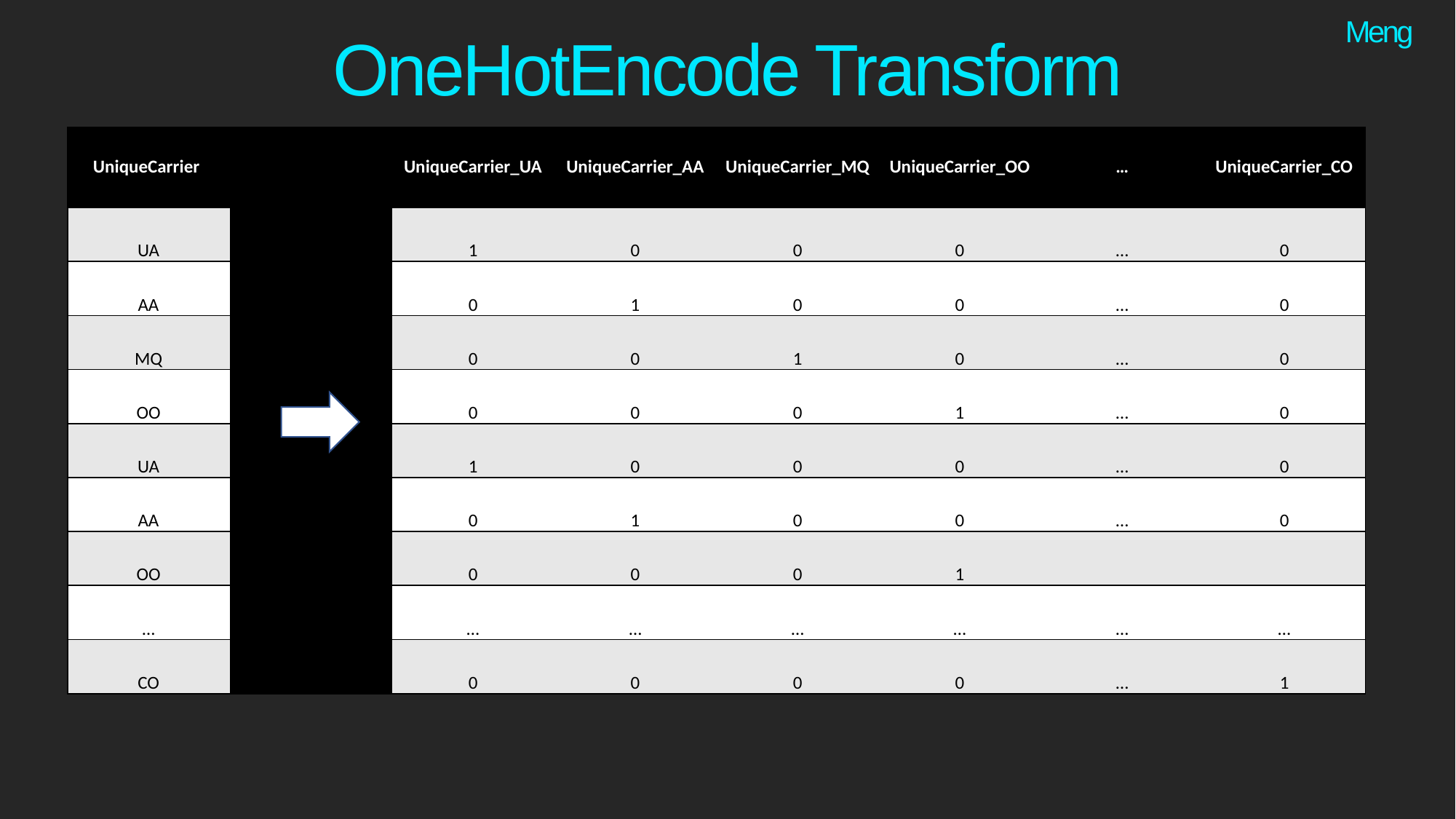

Meng
# OneHotEncode Transform
| UniqueCarrier |  | UniqueCarrier\_UA | UniqueCarrier\_AA | UniqueCarrier\_MQ | UniqueCarrier\_OO | … | UniqueCarrier\_CO |
| --- | --- | --- | --- | --- | --- | --- | --- |
| UA |  | 1 | 0 | 0 | 0 | … | 0 |
| AA |  | 0 | 1 | 0 | 0 | … | 0 |
| MQ |  | 0 | 0 | 1 | 0 | … | 0 |
| OO |  | 0 | 0 | 0 | 1 | … | 0 |
| UA |  | 1 | 0 | 0 | 0 | … | 0 |
| AA |  | 0 | 1 | 0 | 0 | … | 0 |
| OO |  | 0 | 0 | 0 | 1 |  |  |
| … |  | … | … | … | … | … | … |
| CO |  | 0 | 0 | 0 | 0 | … | 1 |